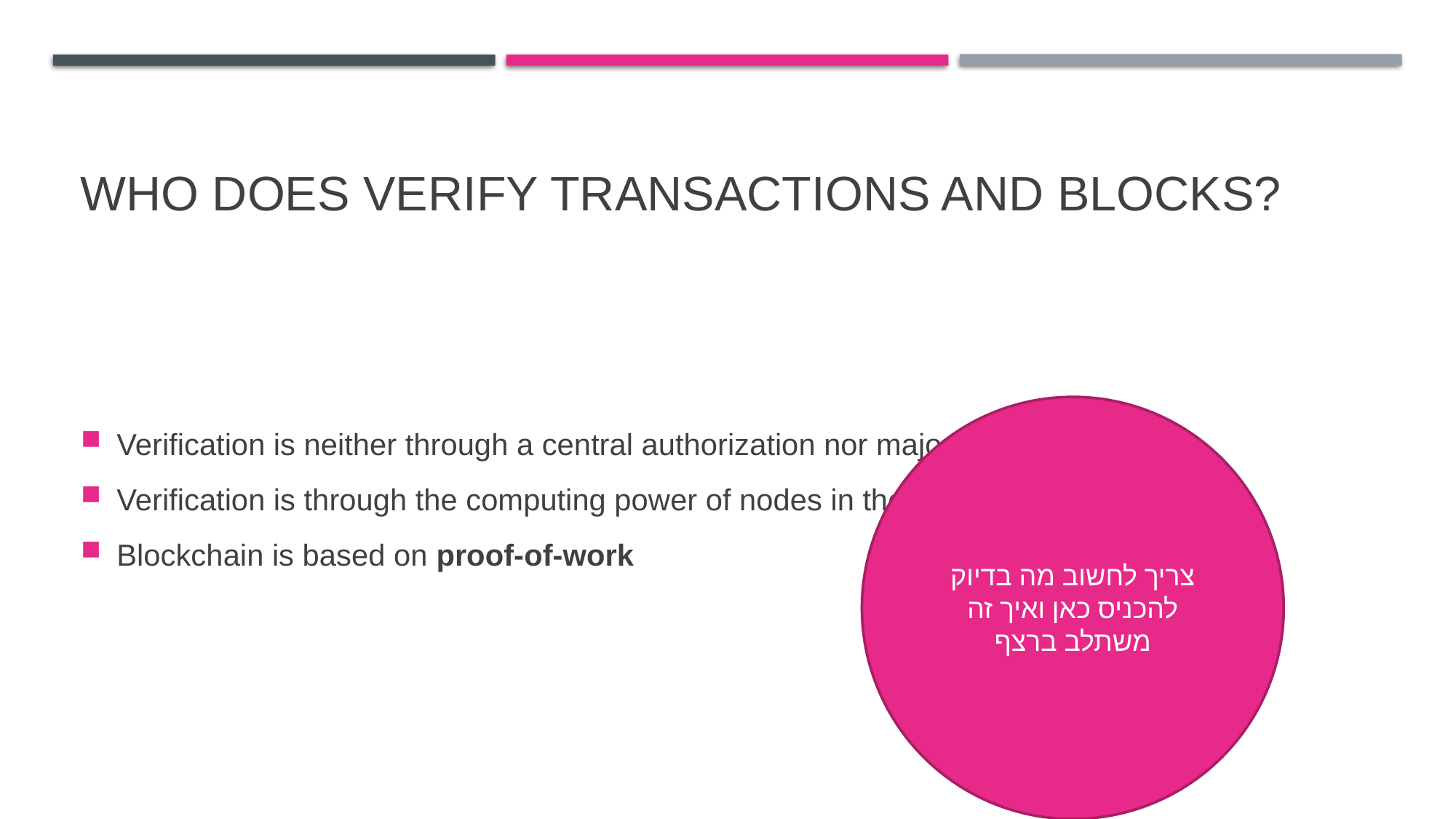

# Who does verify transactions and blocks?
Verification is neither through a central authorization nor majority vote
Verification is through the computing power of nodes in the network
Blockchain is based on proof-of-work
צריך לחשוב מה בדיוק להכניס כאן ואיך זה משתלב ברצף